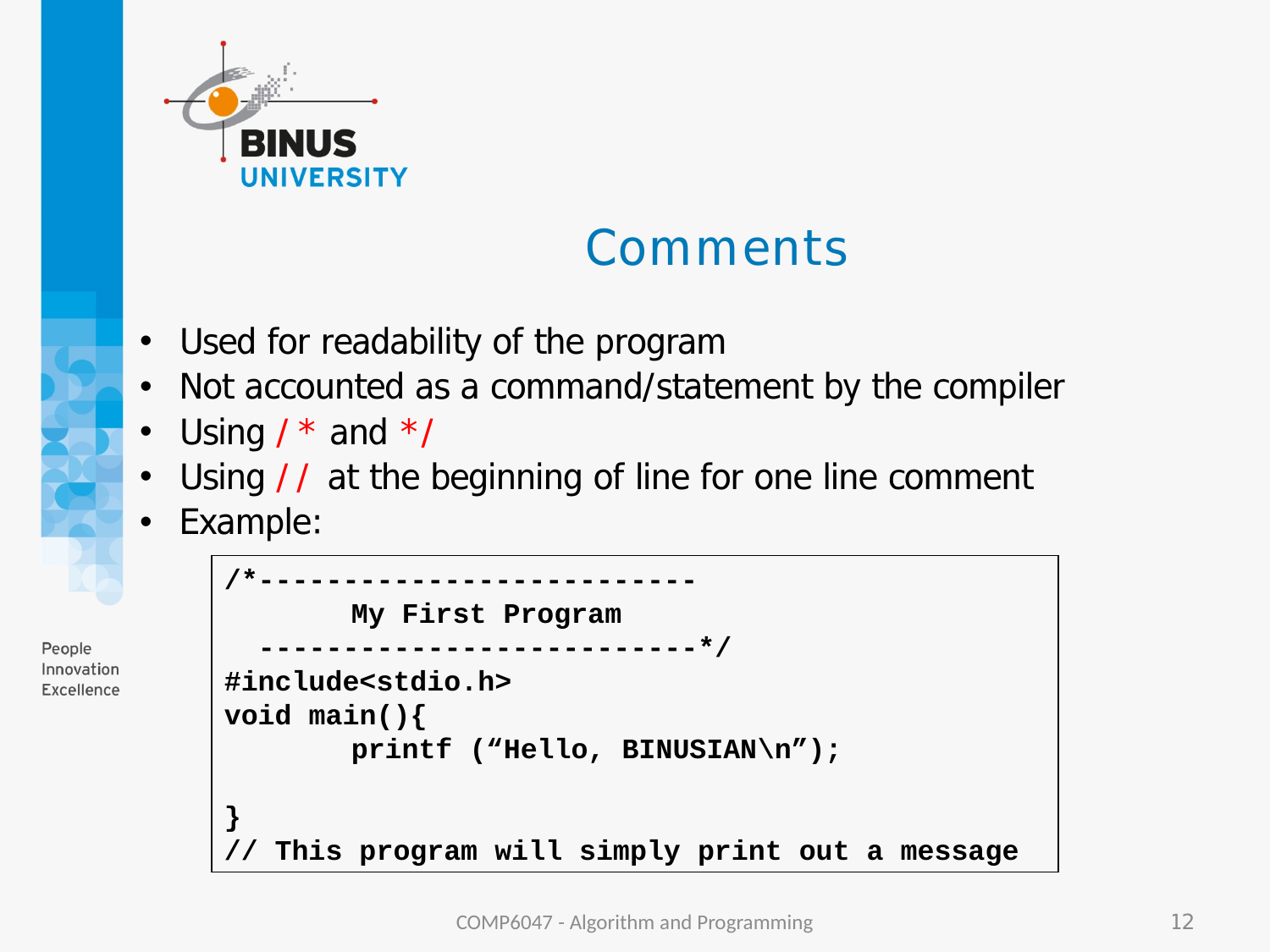

# Comments
Used for readability of the program
Not accounted as a command/statement by the compiler
Using /* and */
Using // at the beginning of line for one line comment
Example:
/*--------------------------
	My First Program
  --------------------------*/
#include<stdio.h>
void main(){
	printf (“Hello, BINUSIAN\n”);

}
// This program will simply print out a message
COMP6047 - Algorithm and Programming
12